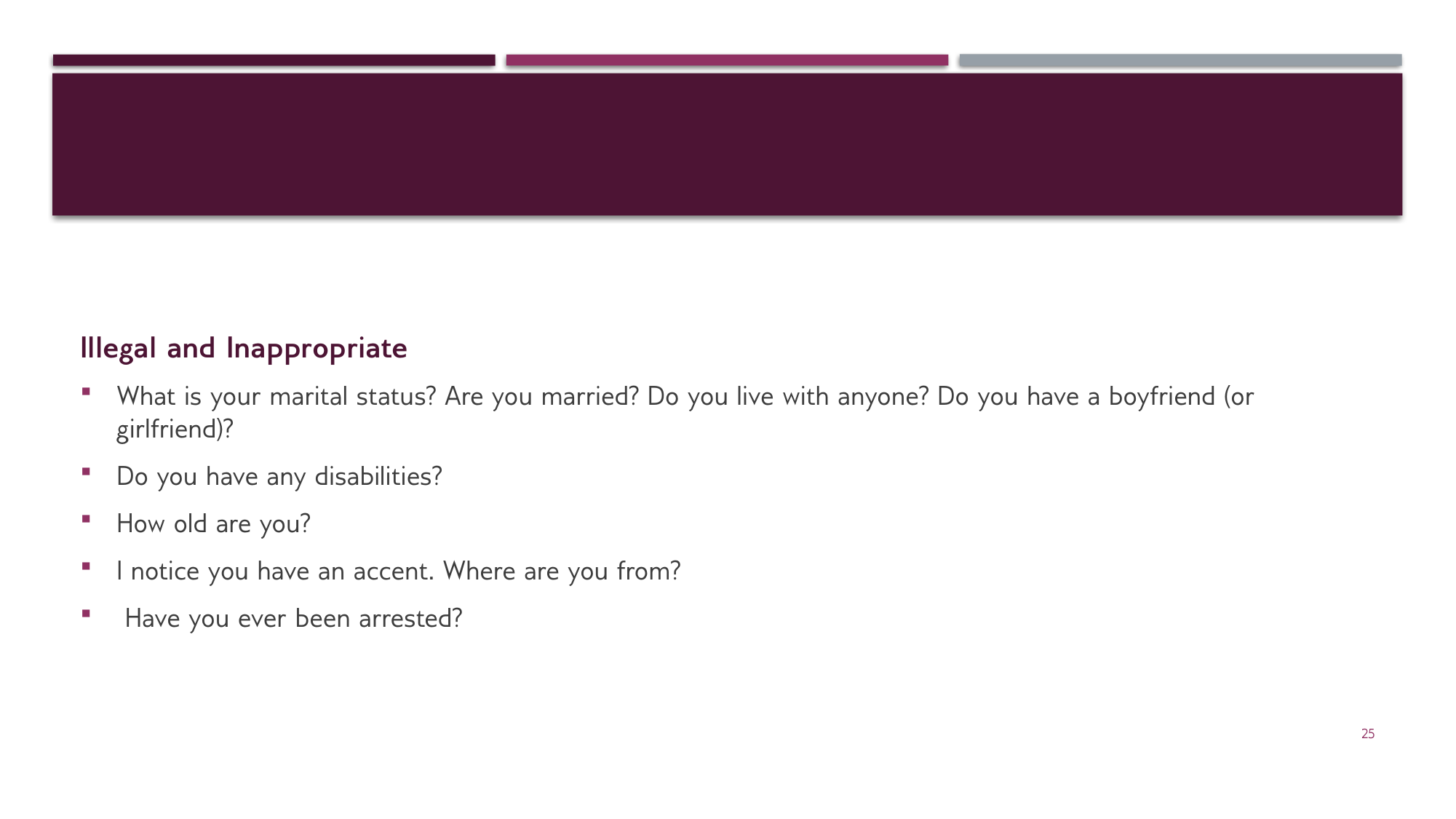

Illegal and Inappropriate
What is your marital status? Are you married? Do you live with anyone? Do you have a boyfriend (or girlfriend)?
Do you have any disabilities?
How old are you?
I notice you have an accent. Where are you from?
 Have you ever been arrested?
25